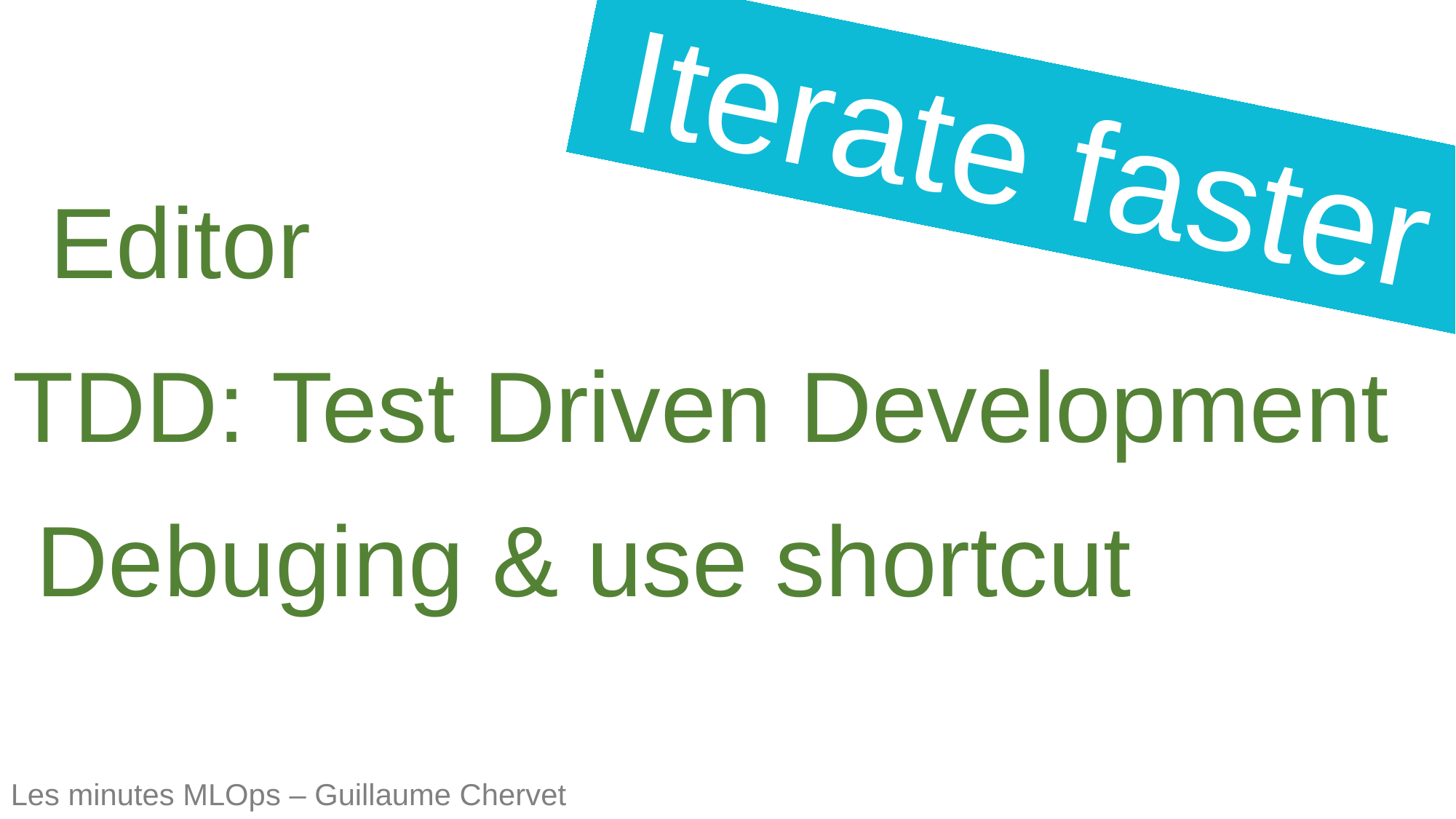

Iterate faster
Editor
TDD: Test Driven Development
Debuging & use shortcut

Les minutes MLOps – Guillaume Chervet